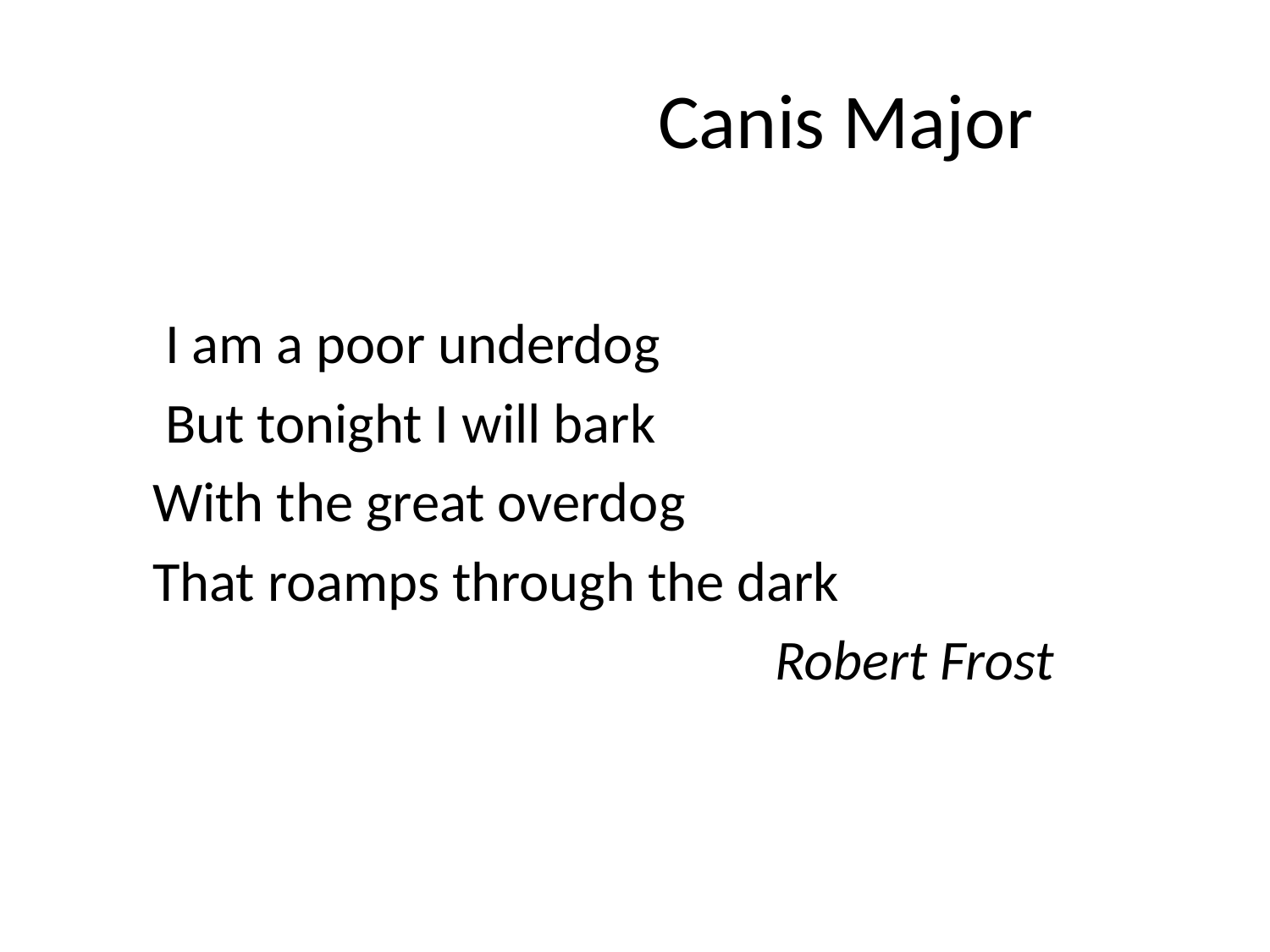

# Canis Major

       I am a poor underdog
       But tonight I will bark
      With the great overdog
      That roamps through the dark
                                                       Robert Frost